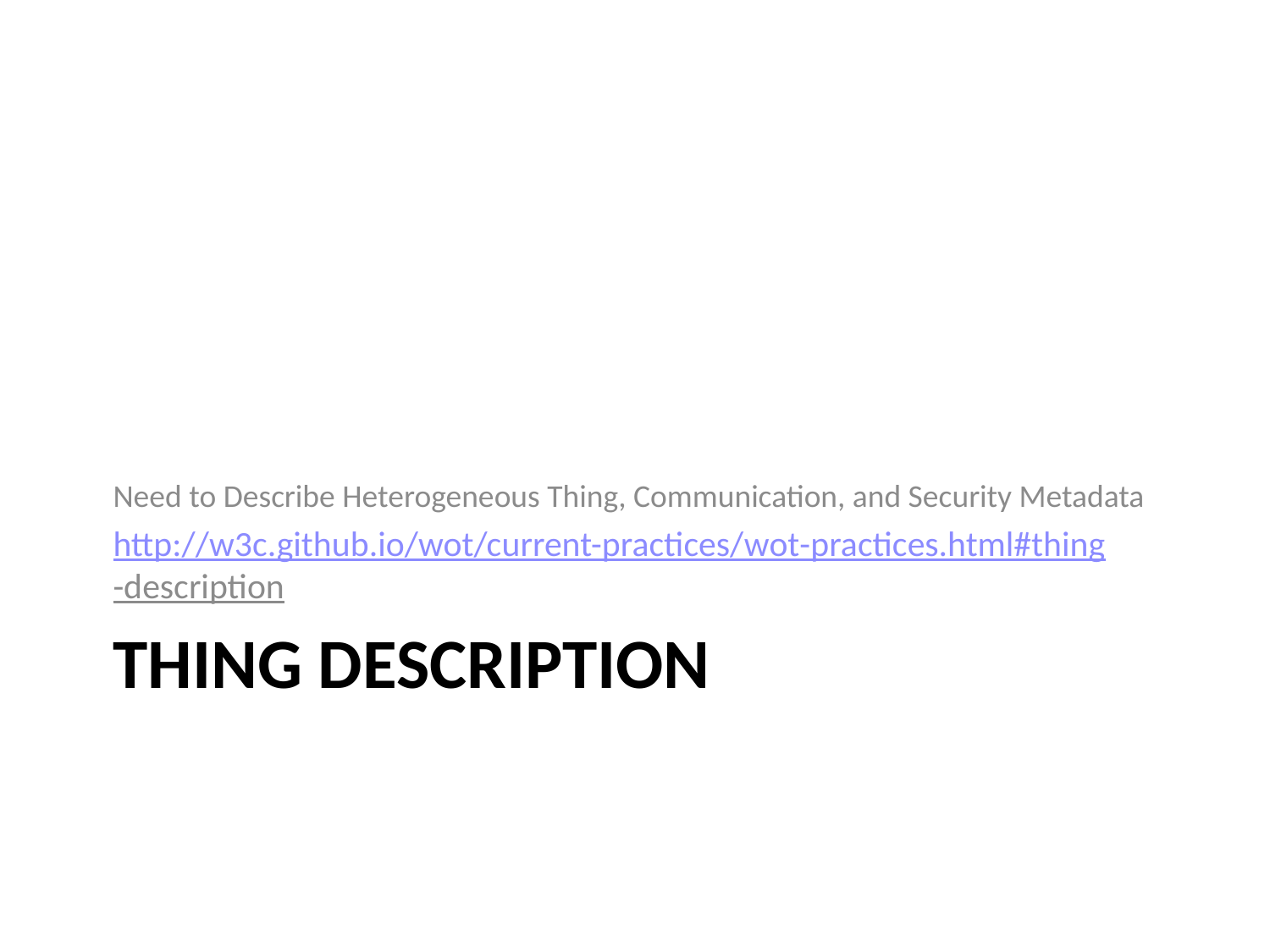

Need to Describe Heterogeneous Thing, Communication, and Security Metadata
http://w3c.github.io/wot/current-practices/
wot-practices.html#thing-description
# Thing Description